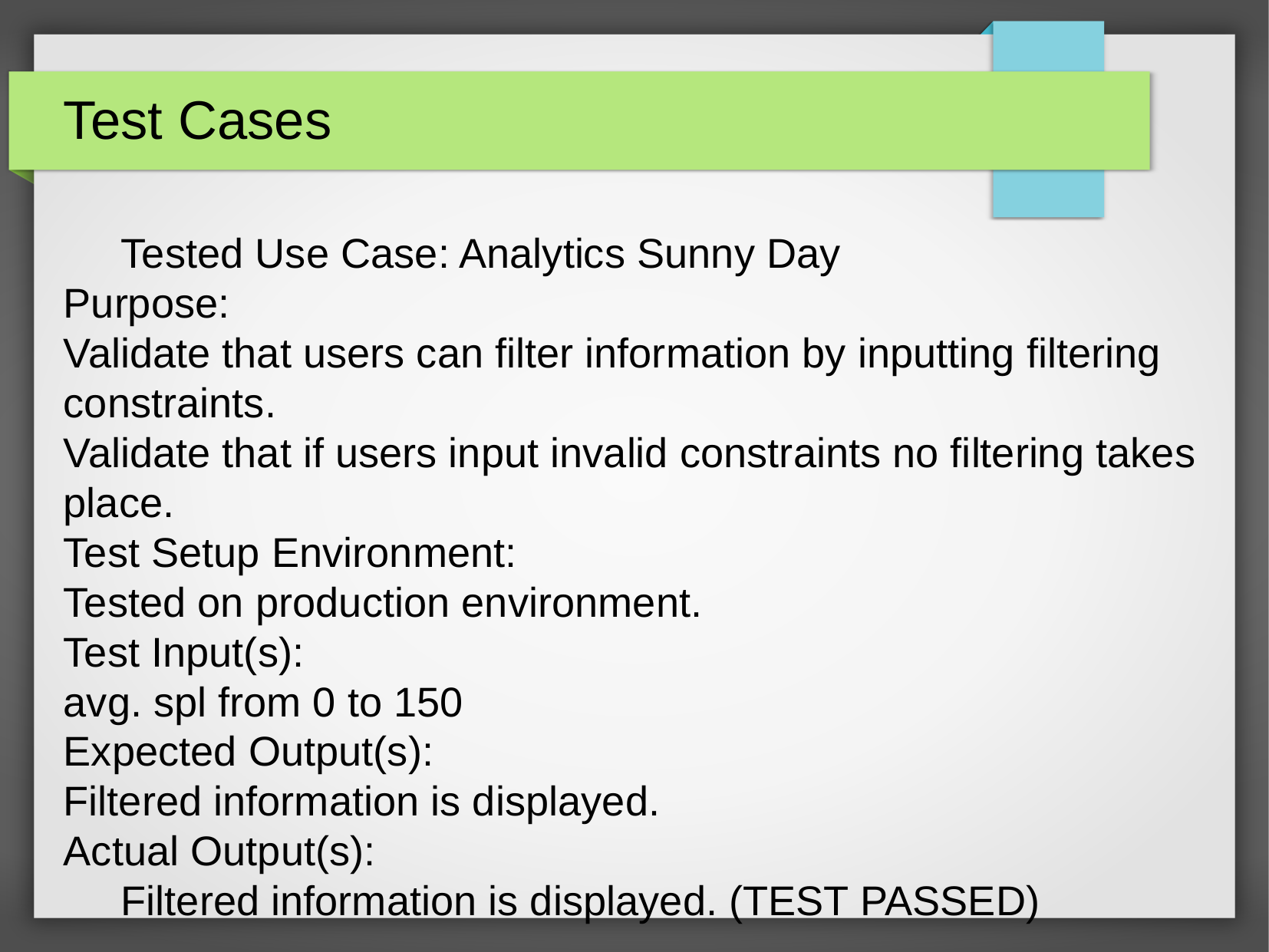

Test Cases
     Tested Use Case: Analytics Sunny Day
Purpose:
Validate that users can filter information by inputting filtering constraints.
Validate that if users input invalid constraints no filtering takes place.
Test Setup Environment:
Tested on production environment.
Test Input(s):
avg. spl from 0 to 150
Expected Output(s):
Filtered information is displayed.
Actual Output(s):
     Filtered information is displayed. (TEST PASSED)